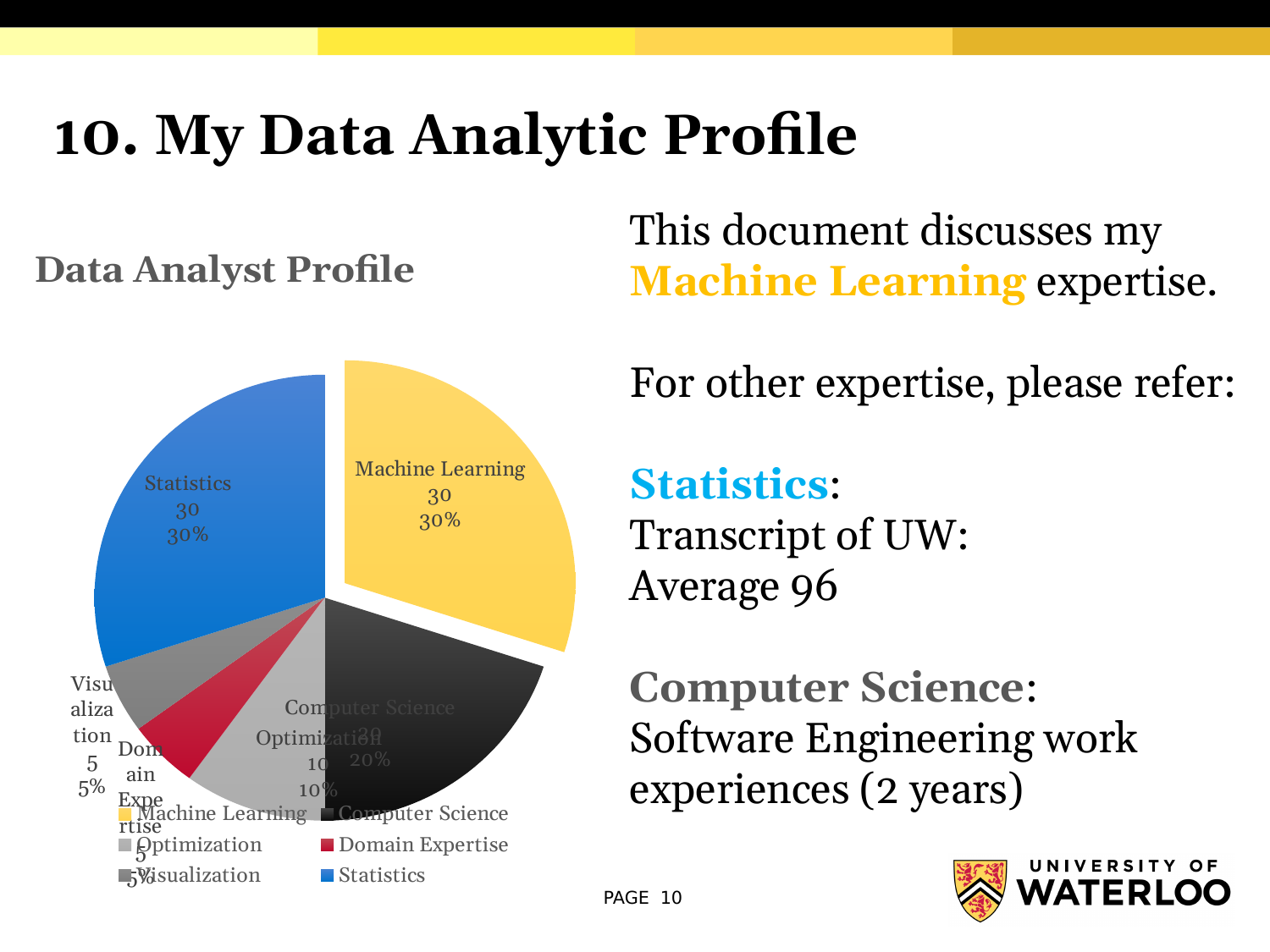

10. My Data Analytic Profile
This document discusses my Machine Learning expertise.

For other expertise, please refer:

Statistics:
Transcript of UW:
Average 96

Computer Science:
Software Engineering work experiences (2 years)

### Chart: Data Analyst Profile

| Category | Series 1 | Series 2 | Series 3 |
|---|---|---|---|
| Machine Learning | 30.0 | 5.0 | 2.0 |
| Computer Science | 20.0 | 4.4 | 2.0 |
| Optimization | 10.0 | 1.8 | 3.0 |
| Domain Expertise | 5.0 | None | None |
| Visualization | 5.0 | None | None |
| Statistics | 30.0 | None | None |
PAGE  10